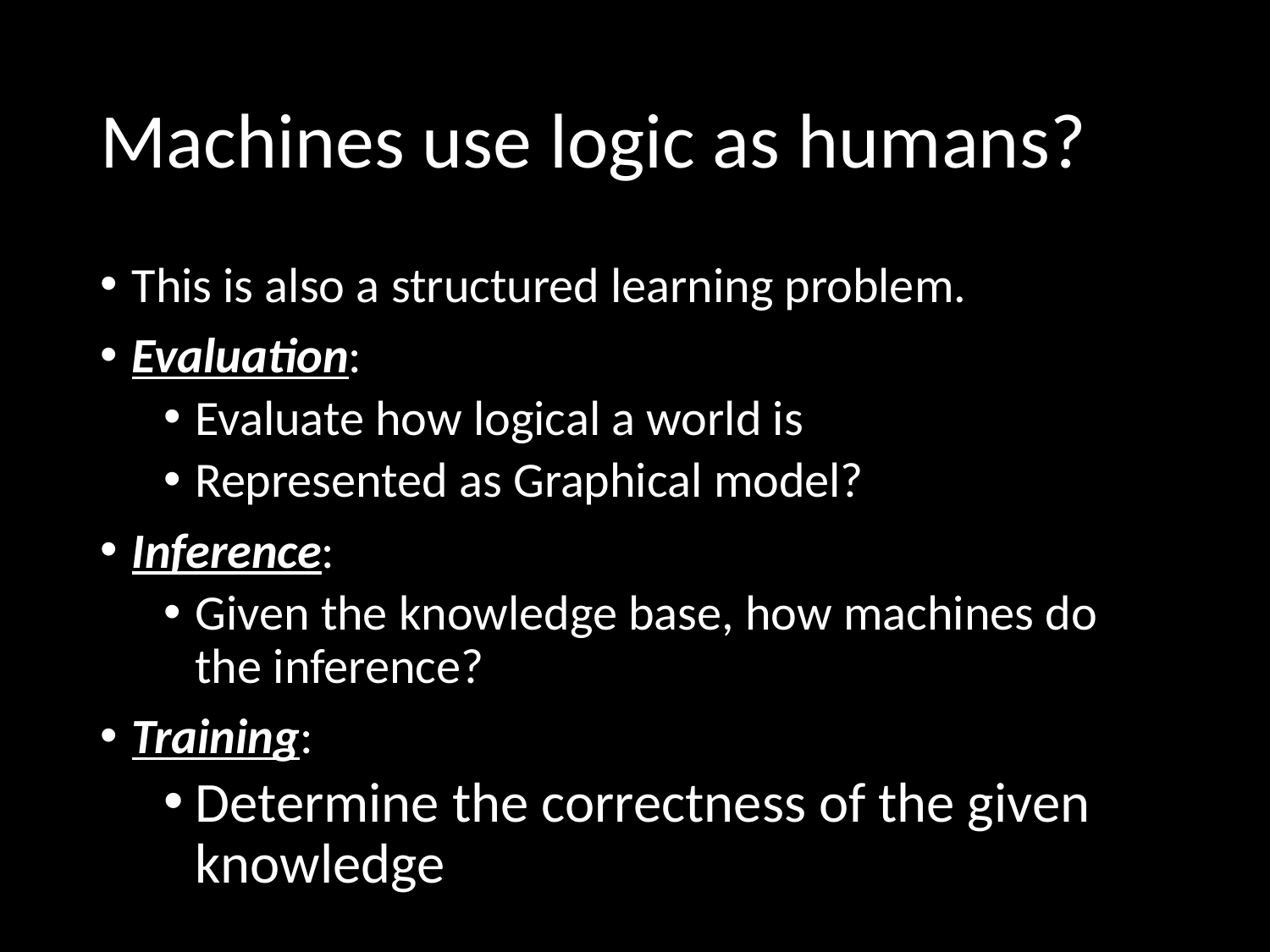

# Machines use logic as humans?
This is also a structured learning problem.
Evaluation:
Evaluate how logical a world is
Represented as Graphical model?
Inference:
Given the knowledge base, how machines do the inference?
Training:
Determine the correctness of the given knowledge